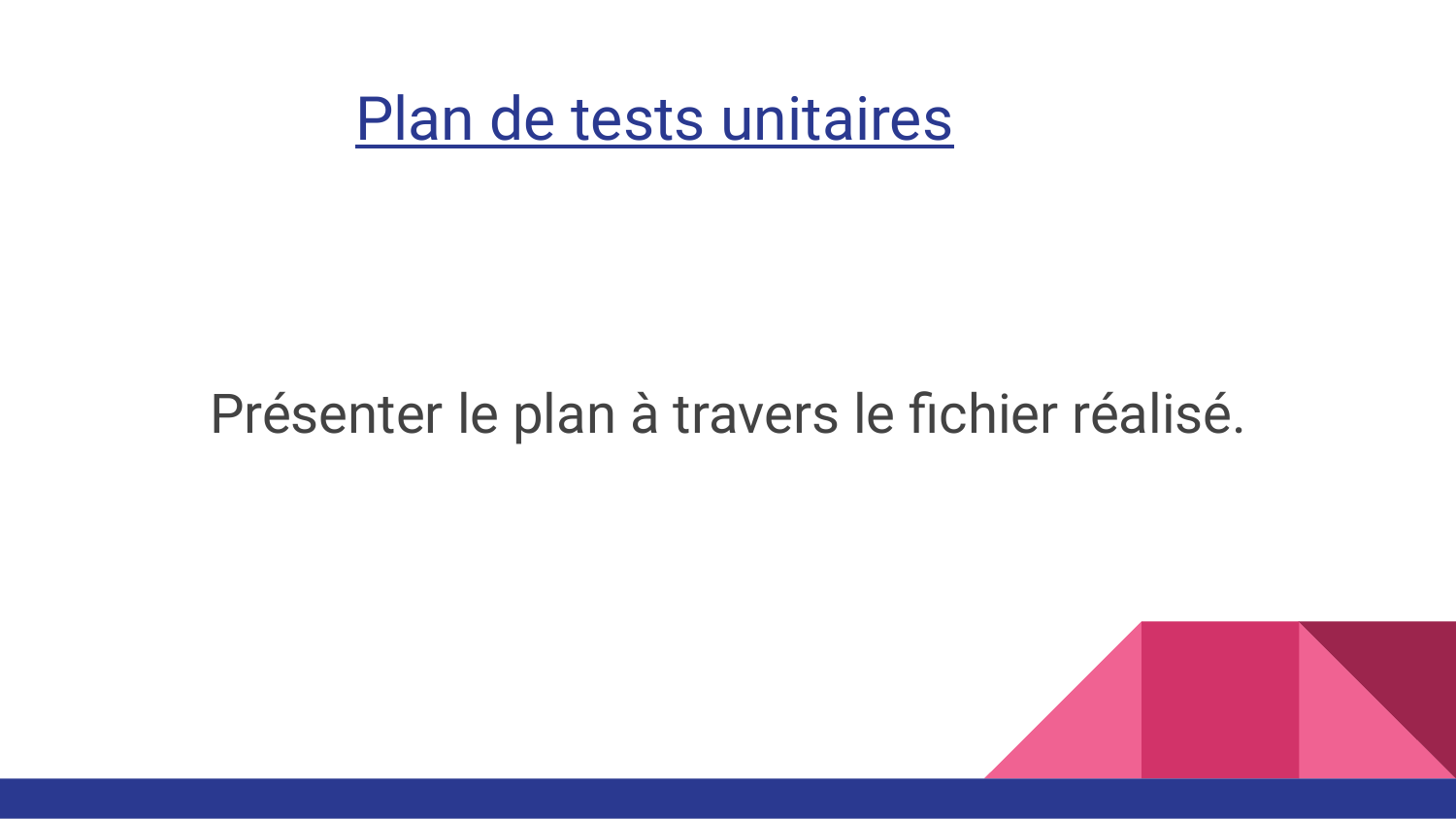

# Plan de tests unitaires

Présenter le plan à travers le fichier réalisé.